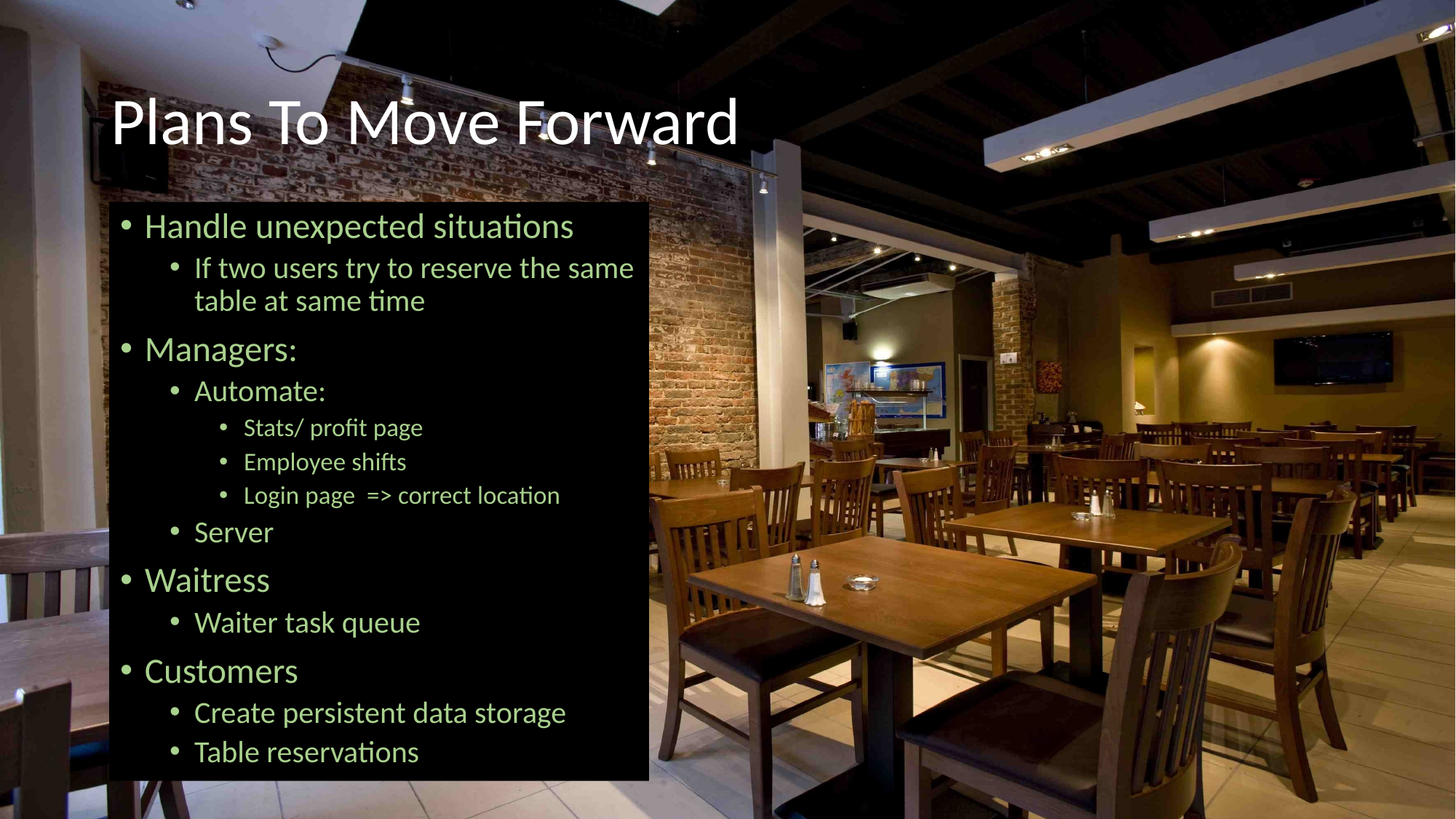

# Plans To Move Forward
Handle unexpected situations
If two users try to reserve the same table at same time
Managers:
Automate:
Stats/ profit page
Employee shifts
Login page  => correct location
Server
Waitress
Waiter task queue
Customers
Create persistent data storage
Table reservations